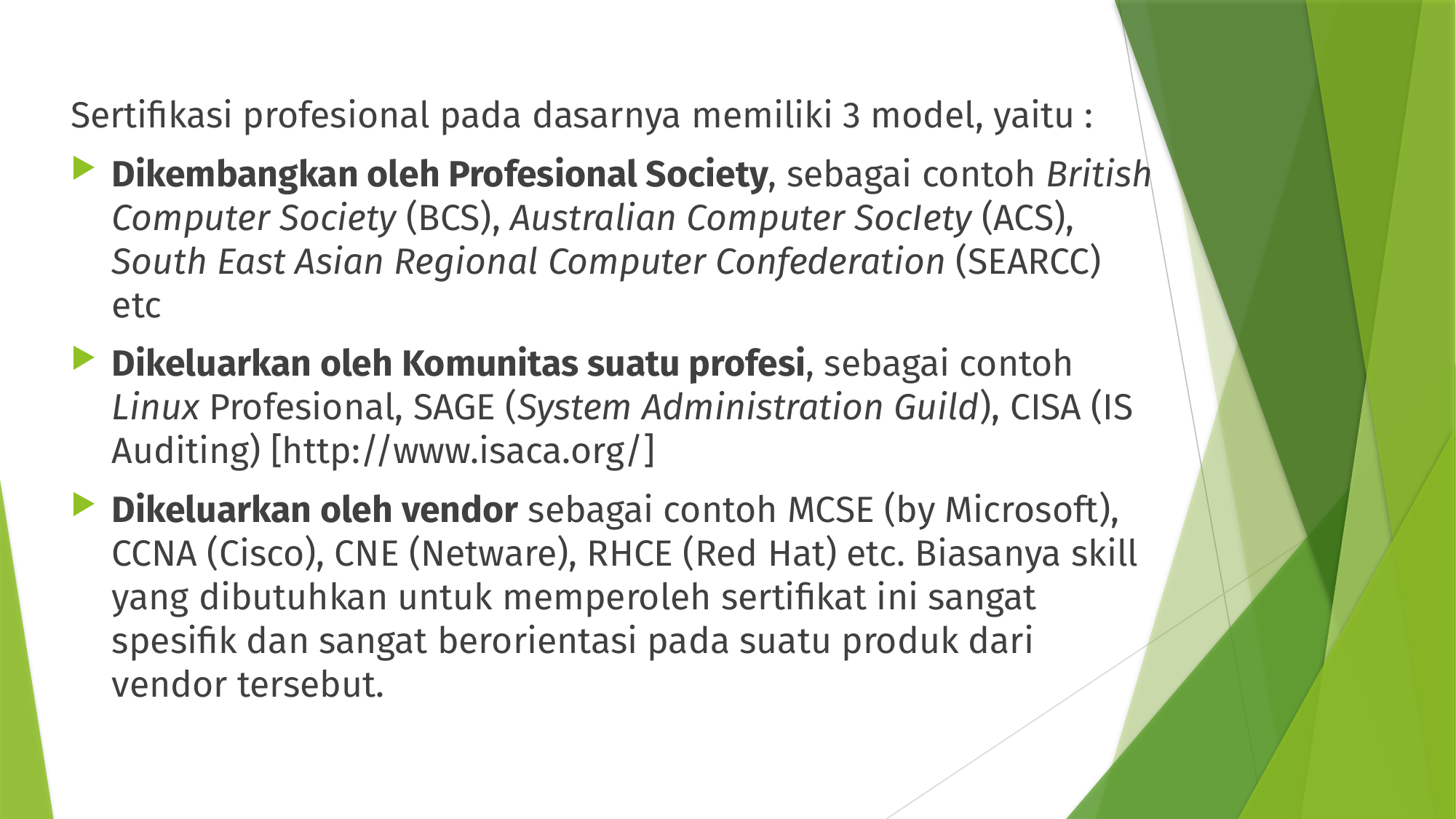

Sertifikasi profesional pada dasarnya memiliki 3 model, yaitu :
Dikembangkan oleh Profesional Society, sebagai contoh British Computer Society (BCS), Australian Computer SocIety (ACS), South East Asian Regional Computer Confederation (SEARCC) etc
Dikeluarkan oleh Komunitas suatu profesi, sebagai contoh Linux Profesional, SAGE (System Administration Guild), CISA (IS Auditing) [http://www.isaca.org/]
Dikeluarkan oleh vendor sebagai contoh MCSE (by Microsoft), CCNA (Cisco), CNE (Netware), RHCE (Red Hat) etc. Biasanya skill yang dibutuhkan untuk memperoleh sertifikat ini sangat spesifik dan sangat berorientasi pada suatu produk dari vendor tersebut.